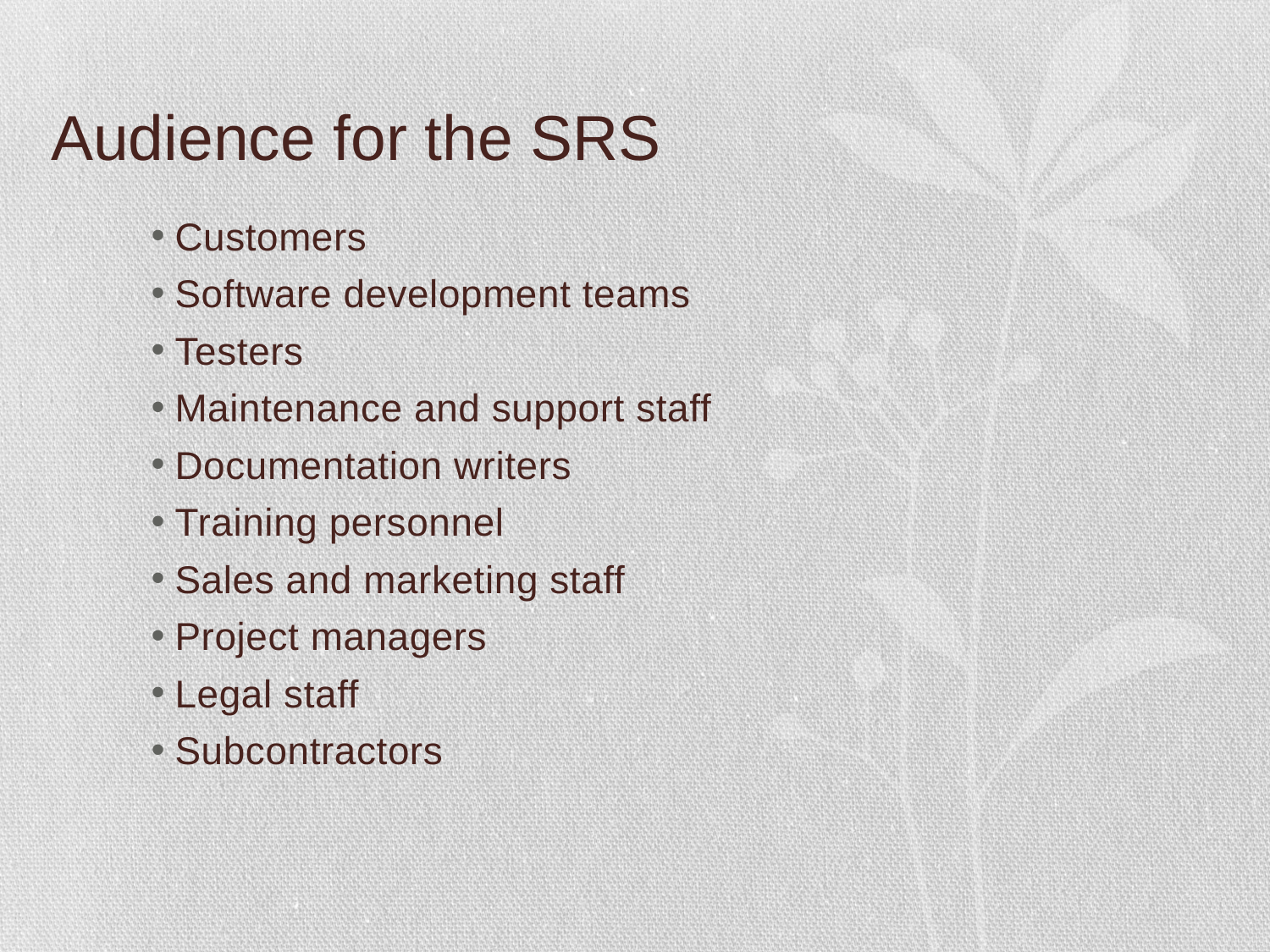

# Audience for the SRS
Customers
Software development teams
Testers
Maintenance and support staff
Documentation writers
Training personnel
Sales and marketing staff
Project managers
Legal staff
Subcontractors